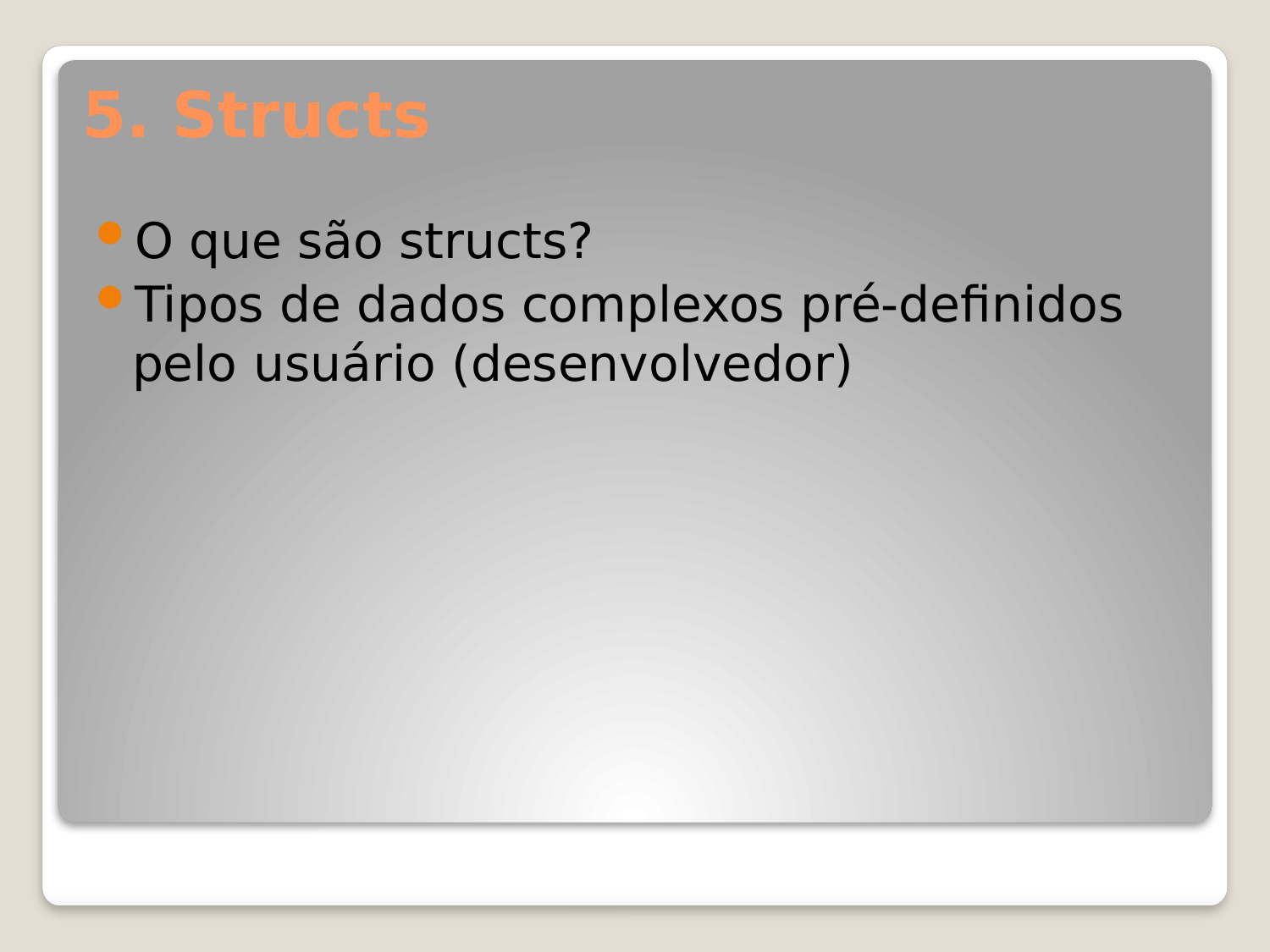

# 5. Structs
O que são structs?
Tipos de dados complexos pré-definidos pelo usuário (desenvolvedor)